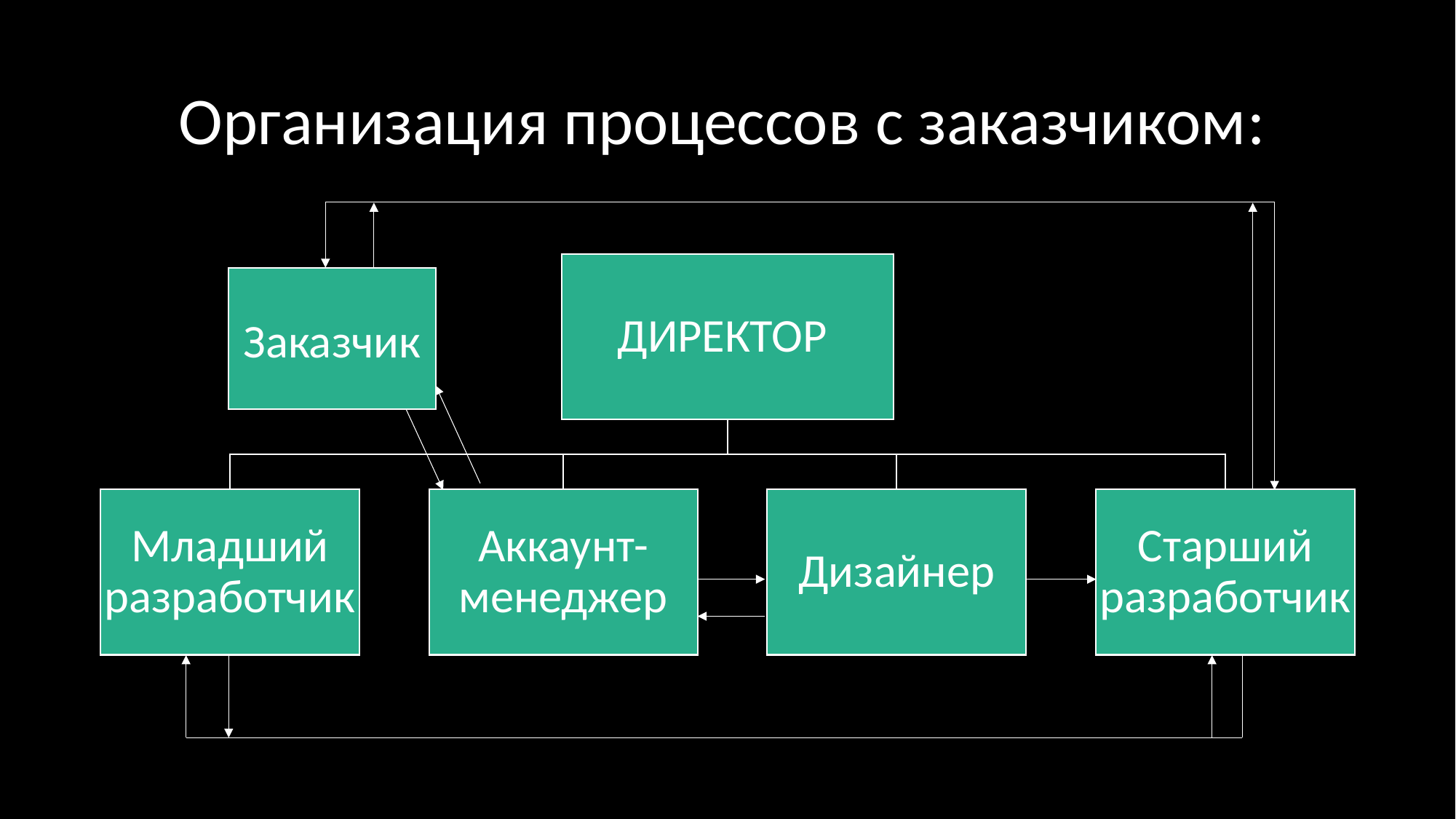

# Организация процессов с заказчиком:
ДИРЕКТОР
Младший разработчик
Аккаунт-менеджер
Дизайнер
Старший разработчик
Заказчик